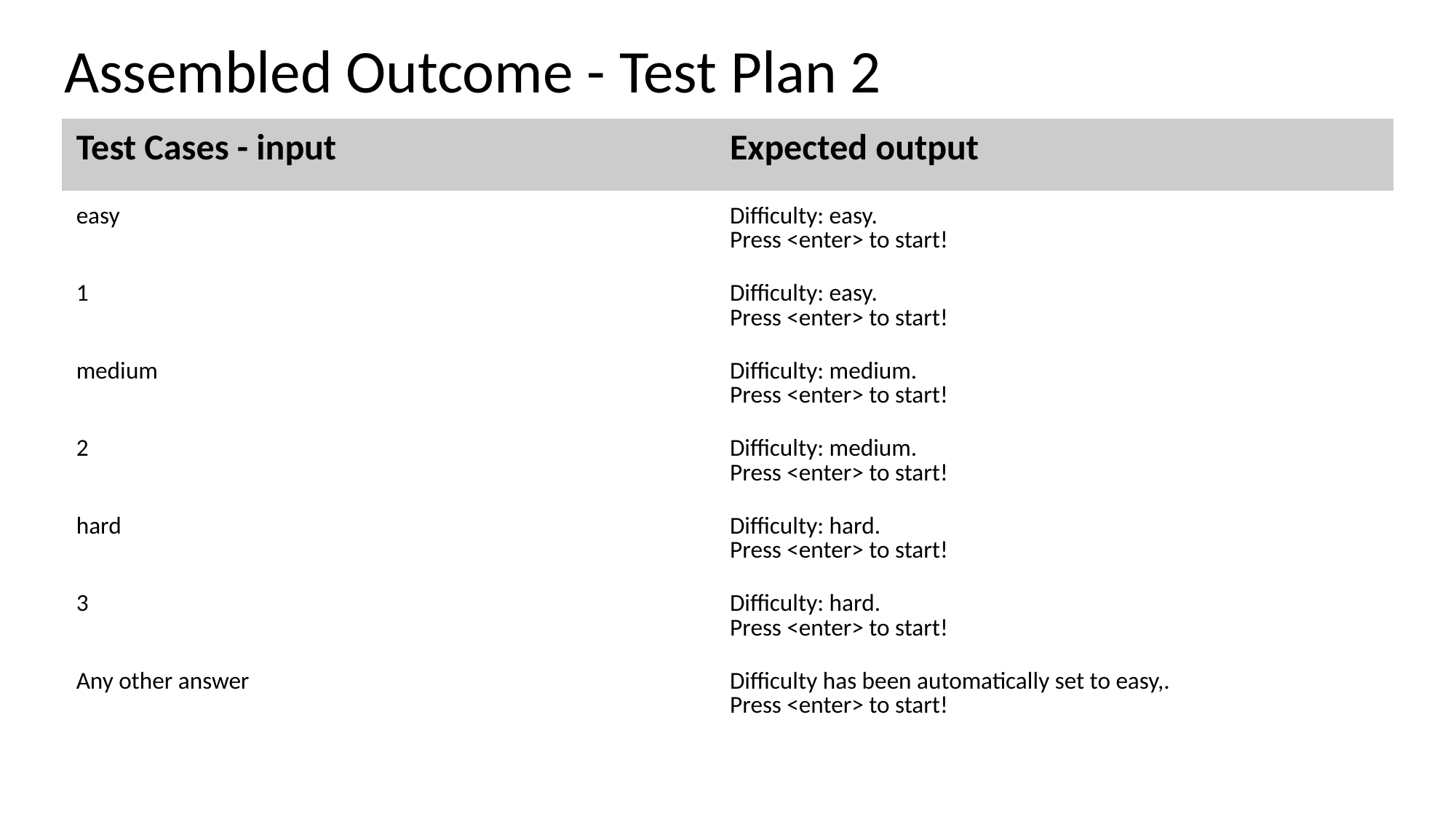

# Assembled Outcome - Test Plan 2
| Test Cases - input | Expected output |
| --- | --- |
| easy | Difficulty: easy. Press <enter> to start! |
| 1 | Difficulty: easy. Press <enter> to start! |
| medium | Difficulty: medium. Press <enter> to start! |
| 2 | Difficulty: medium. Press <enter> to start! |
| hard | Difficulty: hard. Press <enter> to start! |
| 3 | Difficulty: hard. Press <enter> to start! |
| Any other answer | Difficulty has been automatically set to easy,. Press <enter> to start! |